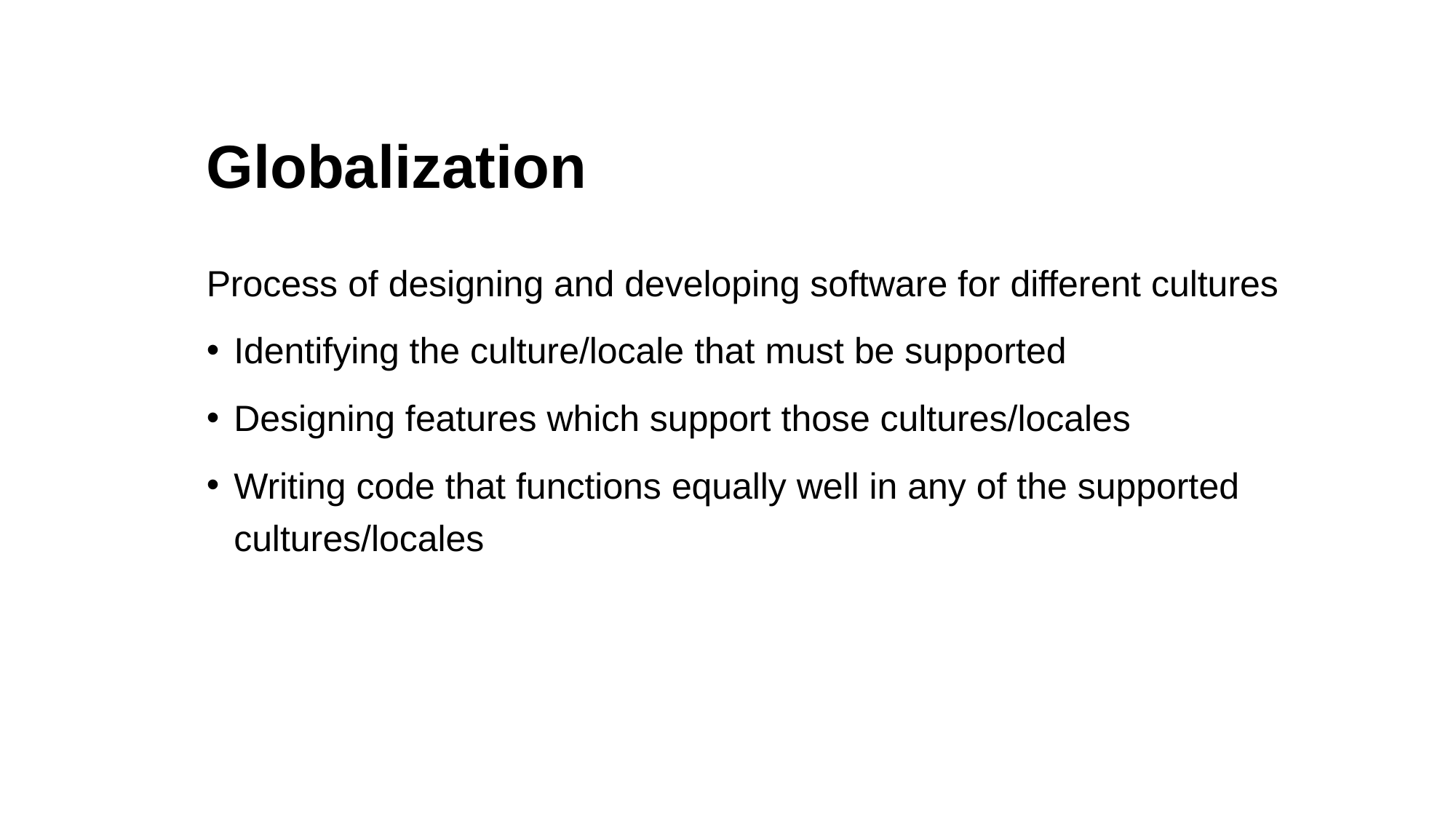

# Globalization
Process of designing and developing software for different cultures
Identifying the culture/locale that must be supported
Designing features which support those cultures/locales
Writing code that functions equally well in any of the supported cultures/locales